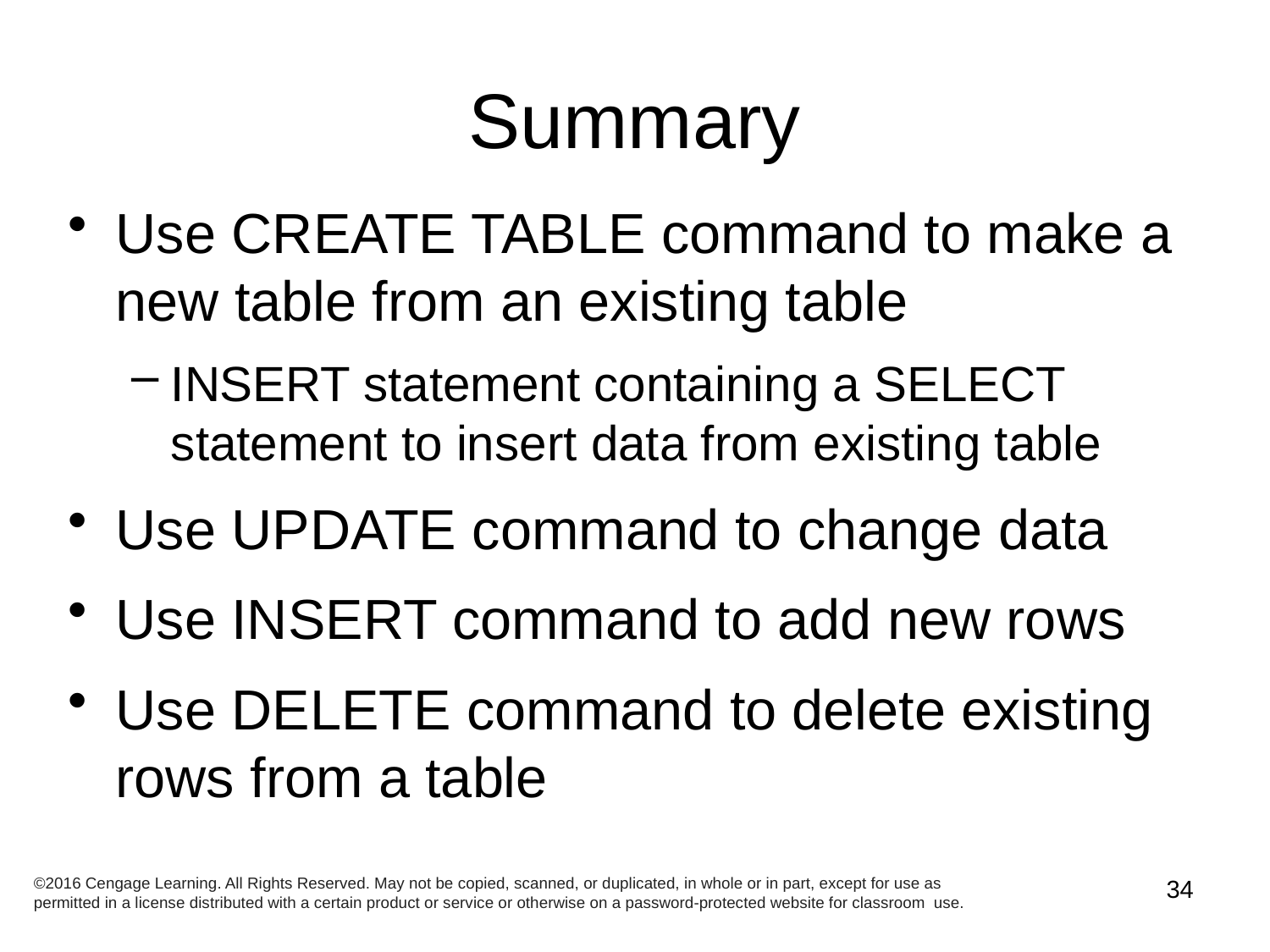

# Summary
Use CREATE TABLE command to make a new table from an existing table
INSERT statement containing a SELECT statement to insert data from existing table
Use UPDATE command to change data
Use INSERT command to add new rows
Use DELETE command to delete existing rows from a table
©2016 Cengage Learning. All Rights Reserved. May not be copied, scanned, or duplicated, in whole or in part, except for use as permitted in a license distributed with a certain product or service or otherwise on a password-protected website for classroom  use.
34